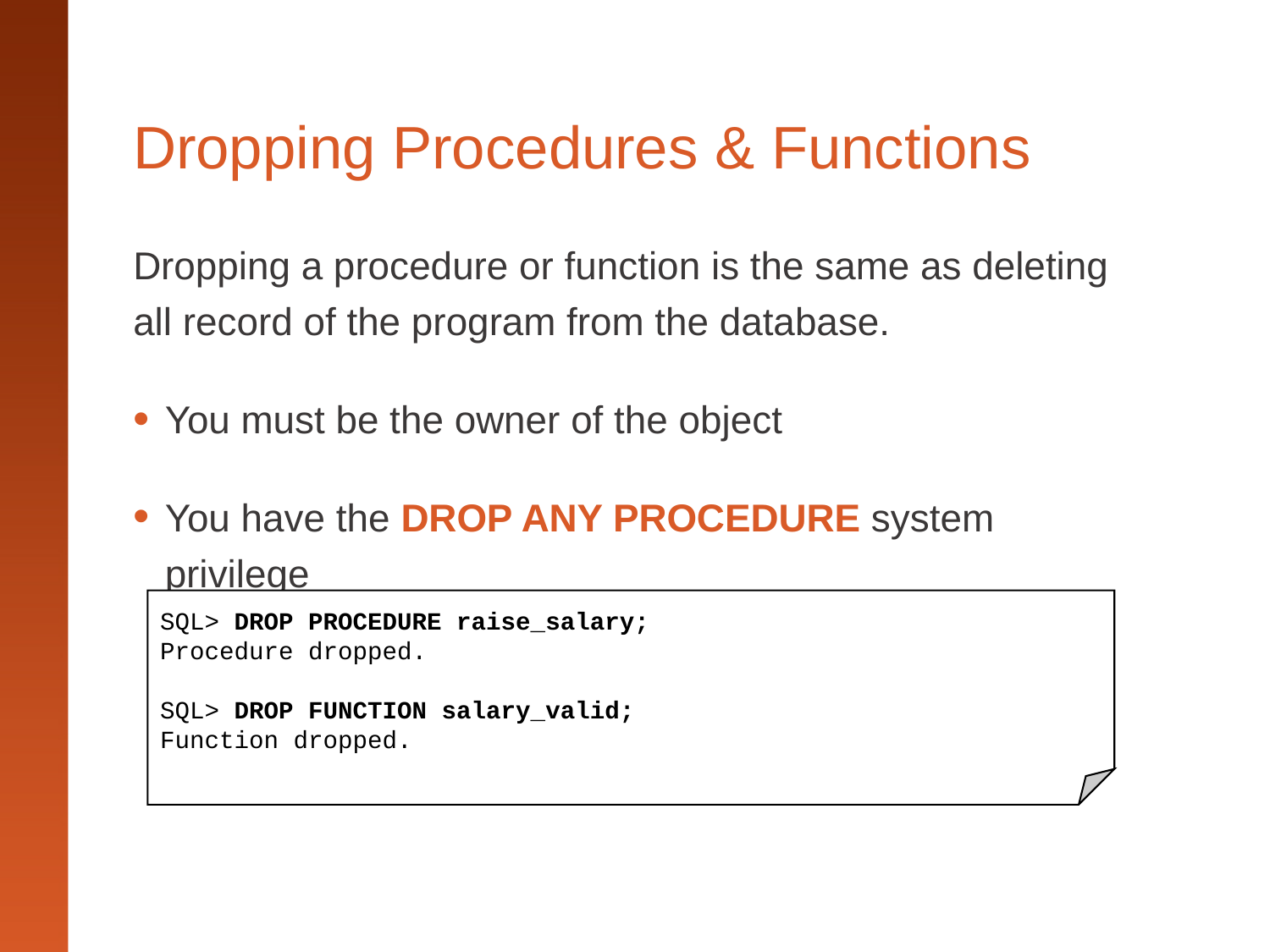

# Dropping Procedures & Functions
Dropping a procedure or function is the same as deleting all record of the program from the database.
You must be the owner of the object
You have the DROP ANY PROCEDURE system privilege

SQL> DROP PROCEDURE raise_salary;
Procedure dropped.

SQL> DROP FUNCTION salary_valid;
Function dropped.